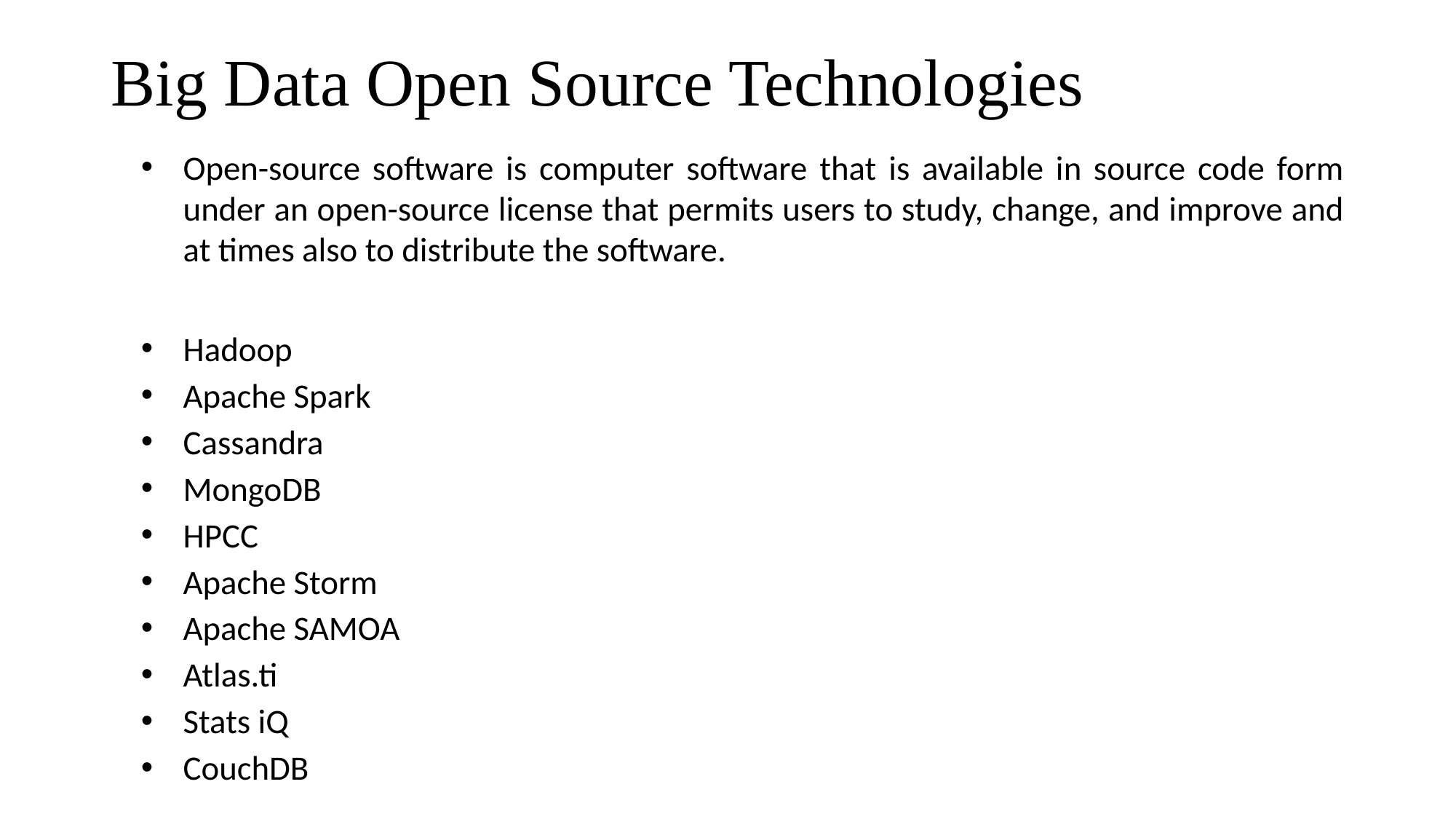

# Big Data Open Source Technologies

Open-source software is computer software that is available in source code form under an open-source license that permits users to study, change, and improve and at times also to distribute the software.

Hadoop
Apache Spark
Cassandra
MongoDB
HPCC
Apache Storm
Apache SAMOA
Atlas.ti
Stats iQ
CouchDB